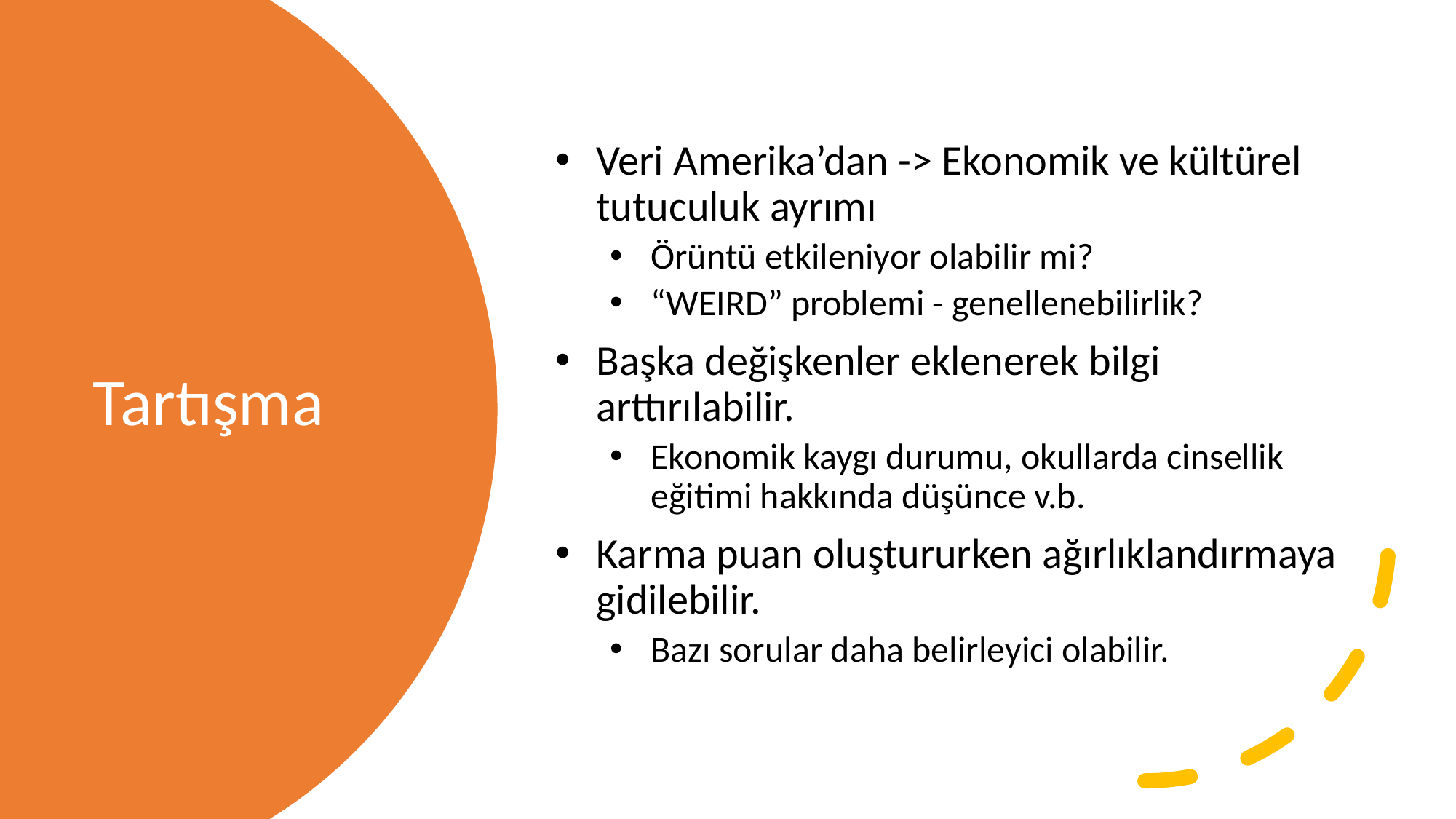

Veri Amerika’dan -> Ekonomik ve kültürel tutuculuk ayrımı
Örüntü etkileniyor olabilir mi?
“WEIRD” problemi - genellenebilirlik?
Başka değişkenler eklenerek bilgi arttırılabilir.
Ekonomik kaygı durumu, okullarda cinsellik eğitimi hakkında düşünce v.b.
Karma puan oluştururken ağırlıklandırmaya gidilebilir.
Bazı sorular daha belirleyici olabilir.
# Tartışma